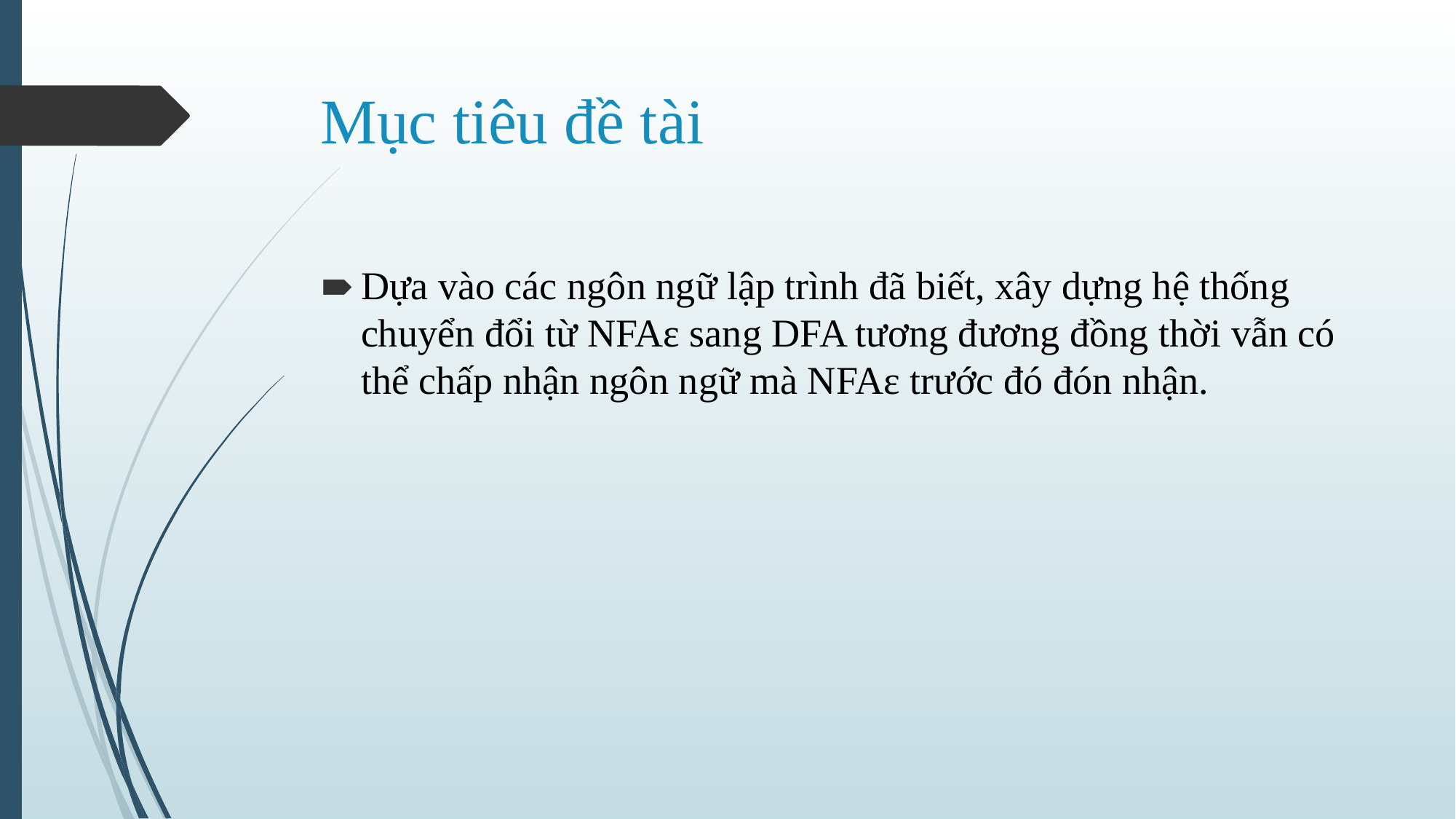

# Mục tiêu đề tài
Dựa vào các ngôn ngữ lập trình đã biết, xây dựng hệ thống chuyển đổi từ NFAε sang DFA tương đương đồng thời vẫn có thể chấp nhận ngôn ngữ mà NFAε trước đó đón nhận.